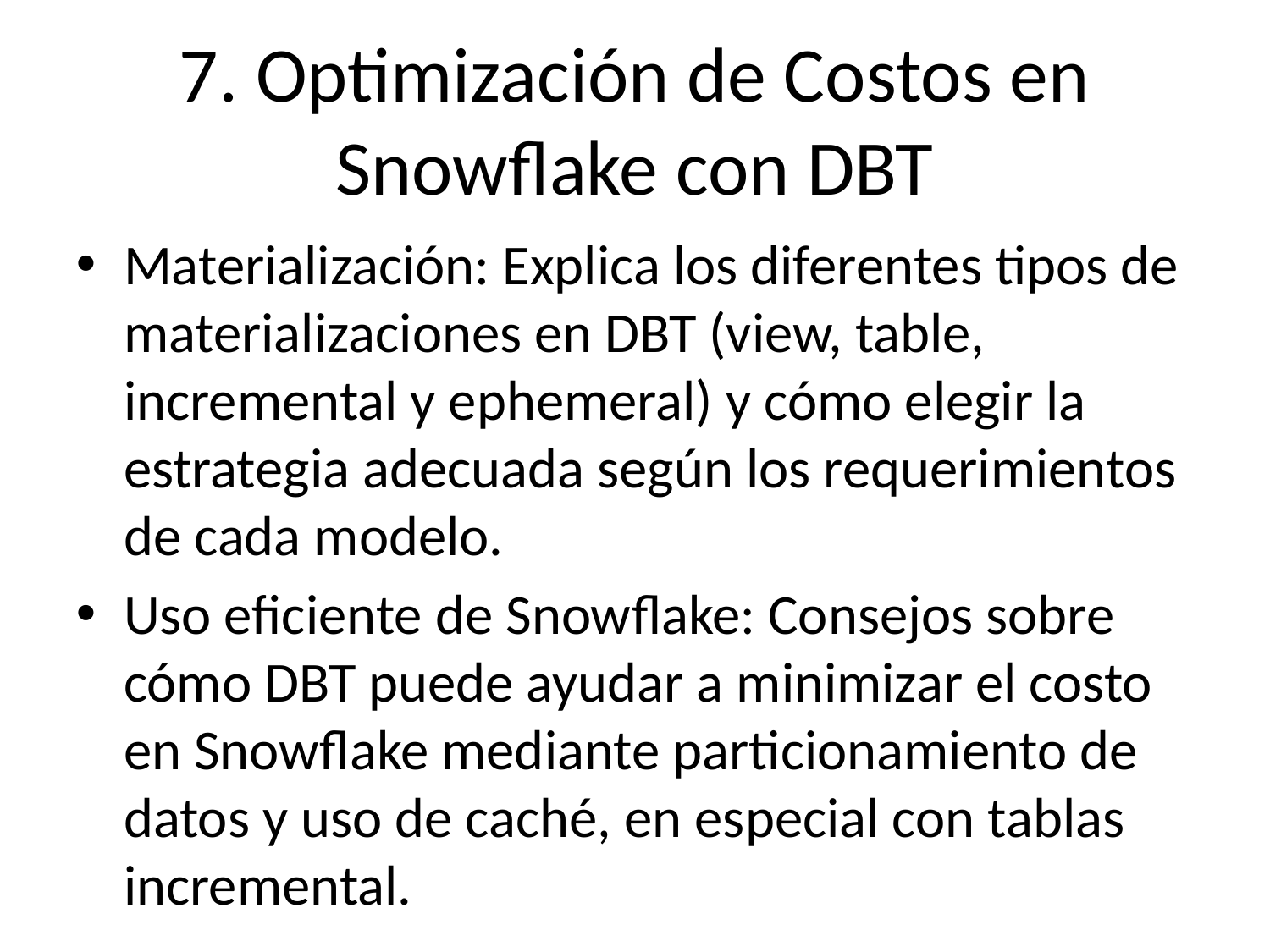

7. Optimización de Costos en Snowflake con DBT
Materialización: Explica los diferentes tipos de materializaciones en DBT (view, table, incremental y ephemeral) y cómo elegir la estrategia adecuada según los requerimientos de cada modelo.
Uso eficiente de Snowflake: Consejos sobre cómo DBT puede ayudar a minimizar el costo en Snowflake mediante particionamiento de datos y uso de caché, en especial con tablas incremental.